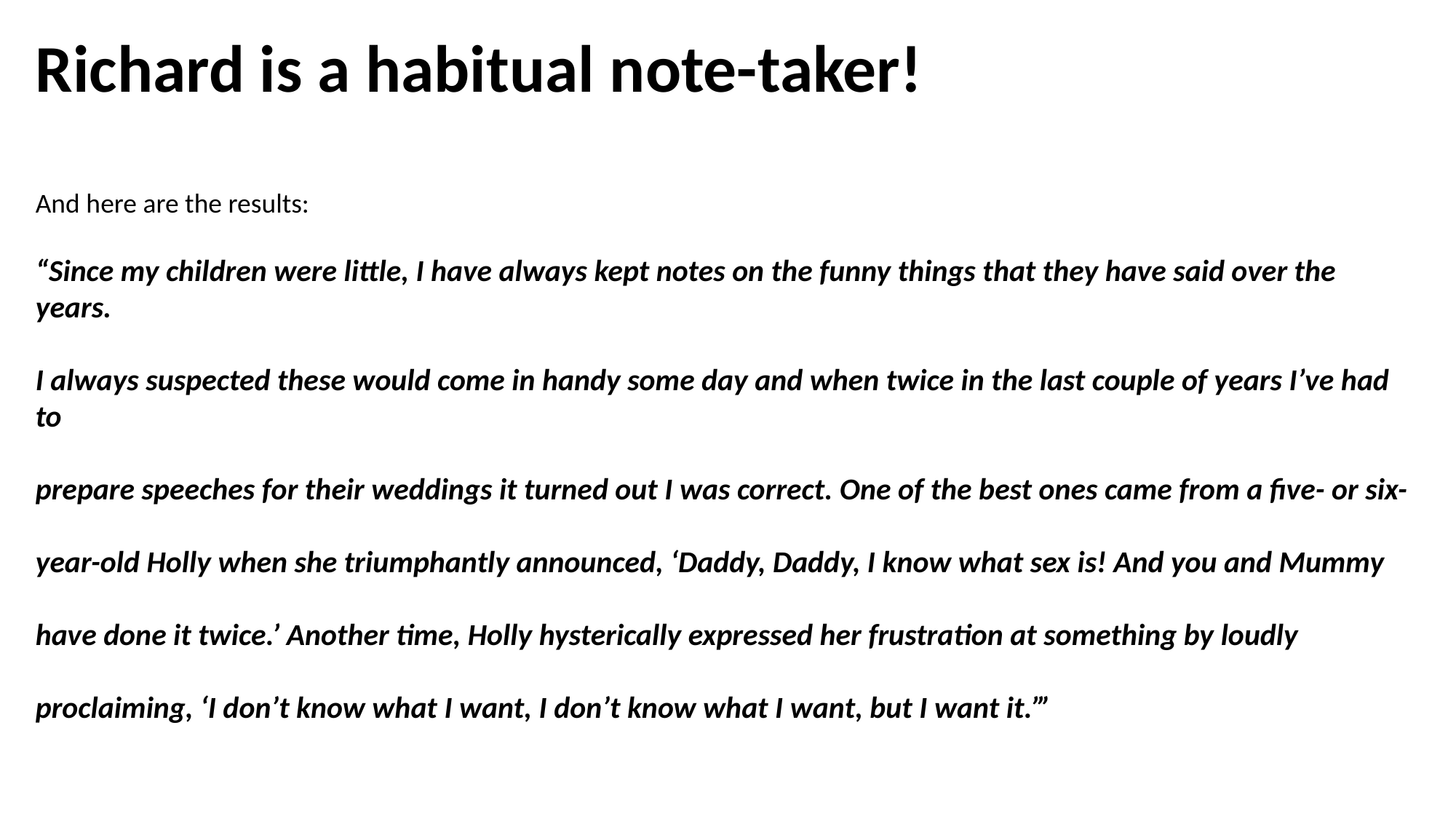

Richard is a habitual note-taker!

And here are the results:

“Since my children were little, I have always kept notes on the funny things that they have said over the years.

I always suspected these would come in handy some day and when twice in the last couple of years I’ve had to

prepare speeches for their weddings it turned out I was correct. One of the best ones came from a five- or six-

year-old Holly when she triumphantly announced, ‘Daddy, Daddy, I know what sex is! And you and Mummy

have done it twice.’ Another time, Holly hysterically expressed her frustration at something by loudly

proclaiming, ‘I don’t know what I want, I don’t know what I want, but I want it.’”